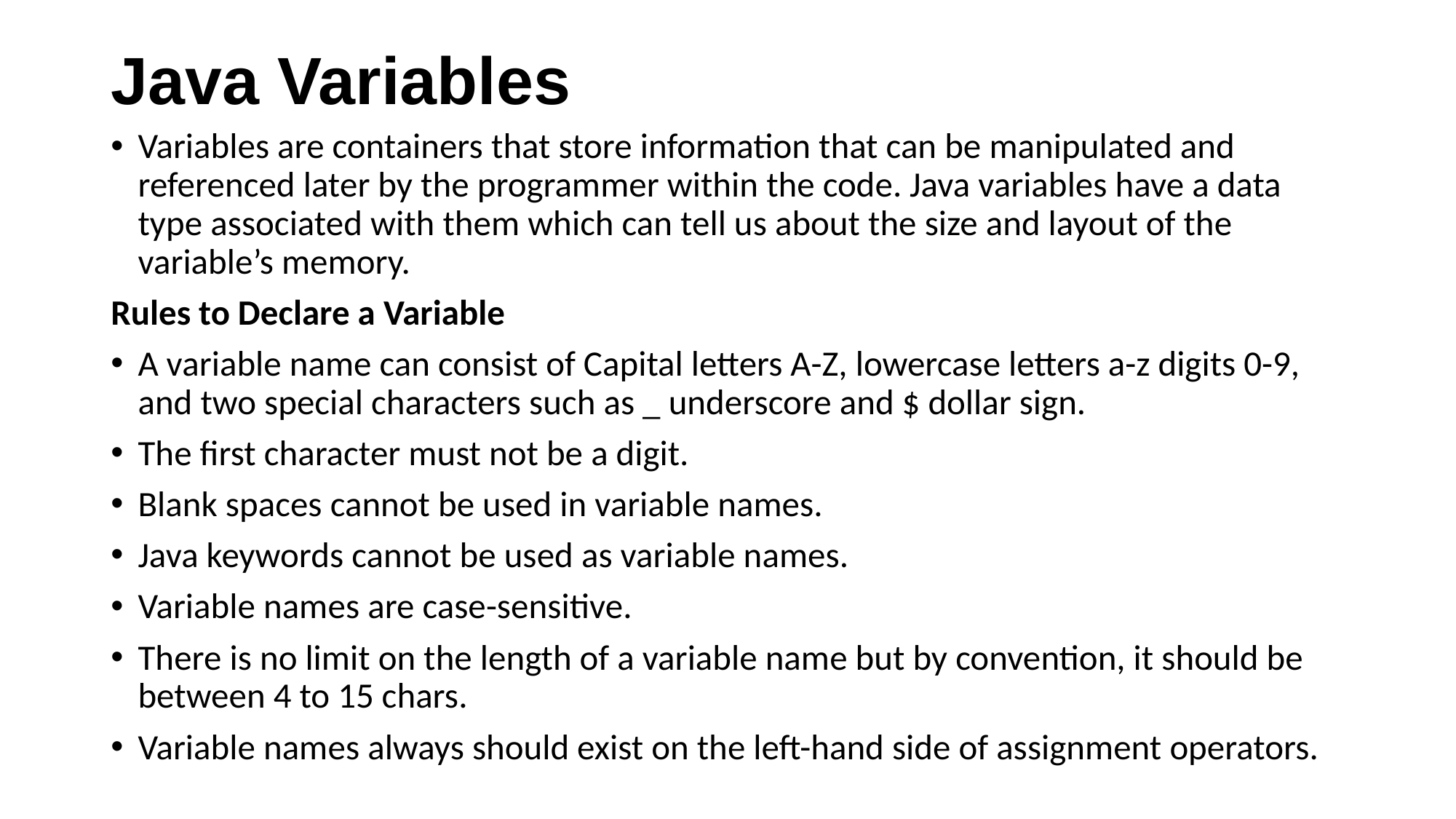

# Java Variables
Variables are containers that store information that can be manipulated and referenced later by the programmer within the code. Java variables have a data type associated with them which can tell us about the size and layout of the variable’s memory.
Rules to Declare a Variable
A variable name can consist of Capital letters A-Z, lowercase letters a-z digits 0-9, and two special characters such as _ underscore and $ dollar sign.
The first character must not be a digit.
Blank spaces cannot be used in variable names.
Java keywords cannot be used as variable names.
Variable names are case-sensitive.
There is no limit on the length of a variable name but by convention, it should be between 4 to 15 chars.
Variable names always should exist on the left-hand side of assignment operators.